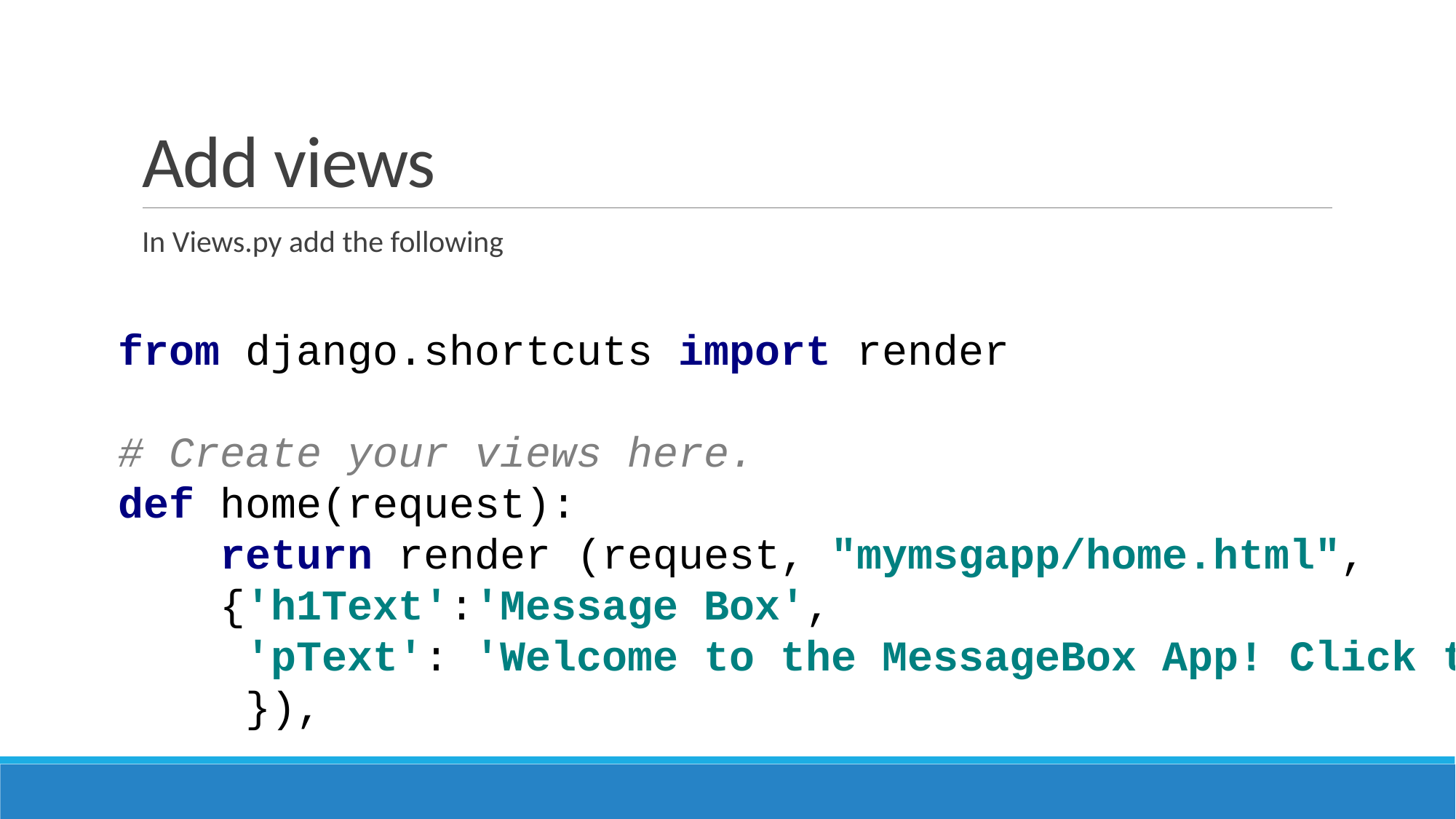

# Add views
In Views.py add the following

from django.shortcuts import render
# Create your views here.
def home(request):
    return render (request, "mymsgapp/home.html",
    {'h1Text':'Message Box',
     'pText': 'Welcome to the MessageBox App! Click the LOGIN button below to begin:'
     }),